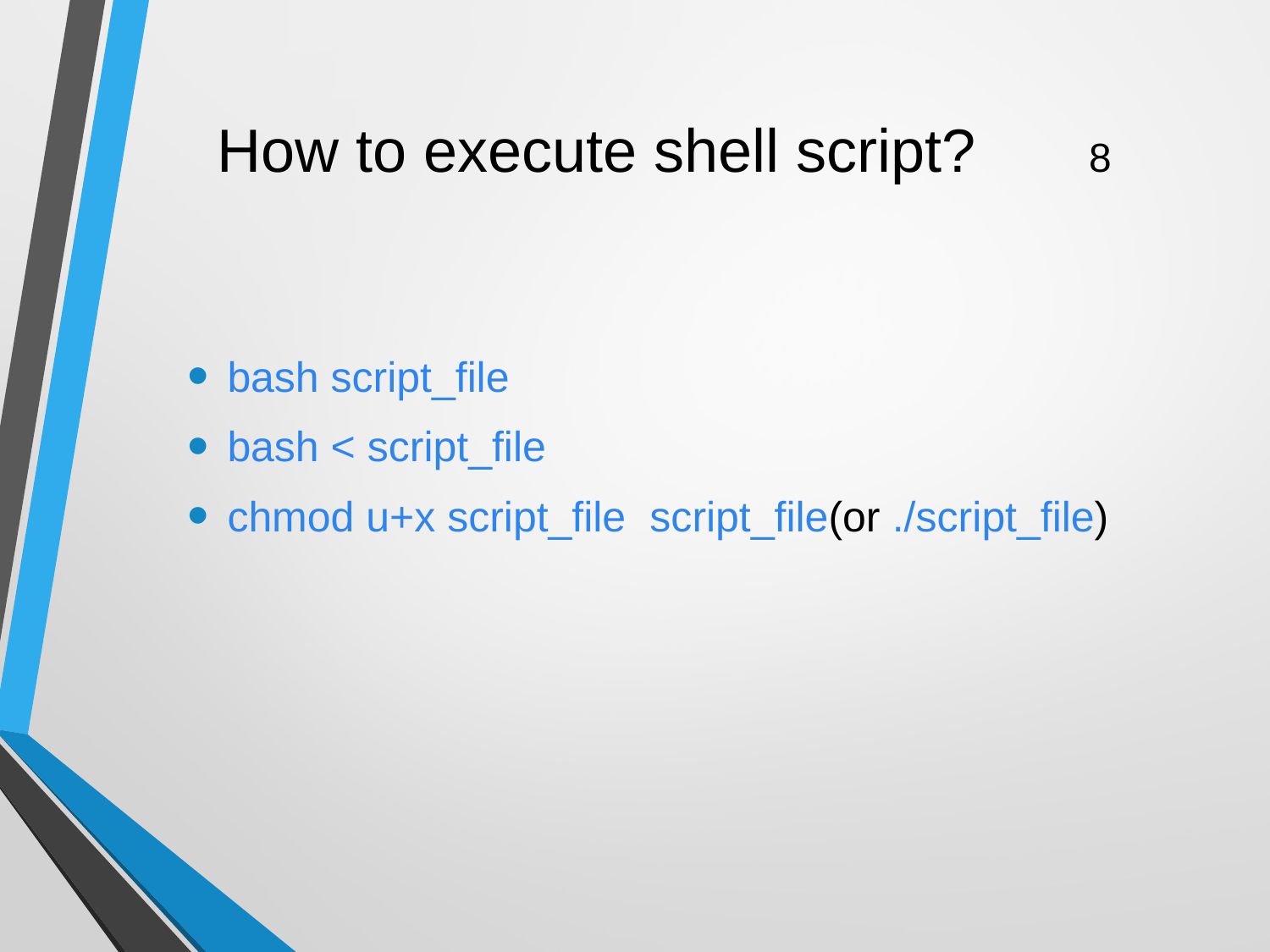

# How to execute shell script?      8
bash script_file
bash < script_file
chmod u+x script_file  script_file(or ./script_file)